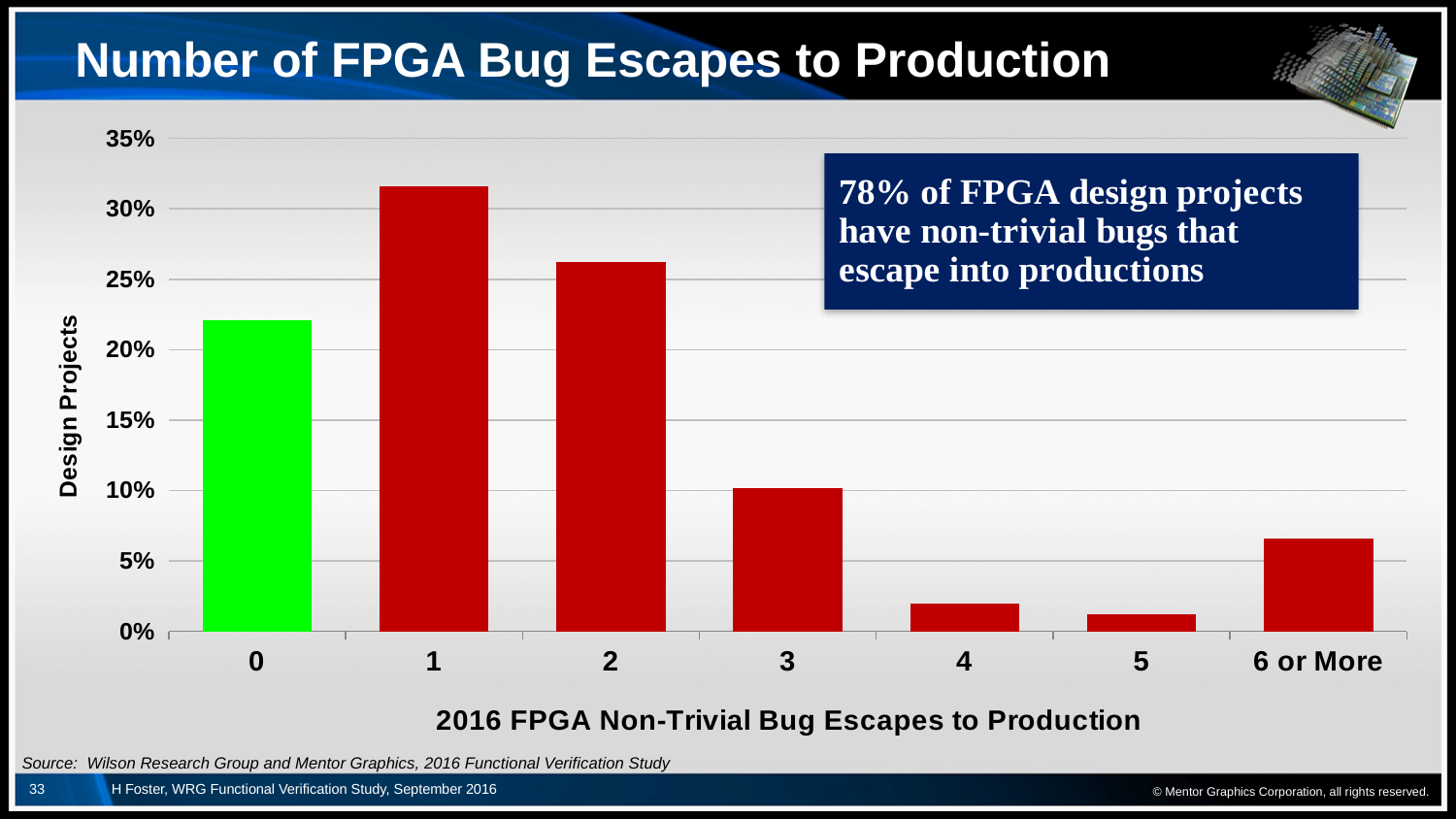

# Number of FPGA Bug Escapes to Production

### Chart

| Category | 2016 |
|---|---|
| 0 | 0.221 |
| 1 | 0.316 |
| 2 | 0.262 |
| 3 | 0.102 |
| 4 | 0.02 |
| 5 | 0.012 |
| 6 or More | 0.066 |
© Mentor Graphics Corporation, all rights reserved.
Source:  Wilson Research Group and Mentor Graphics, 2016 Functional Verification Study
33
H Foster, WRG Functional Verification Study, September 2016